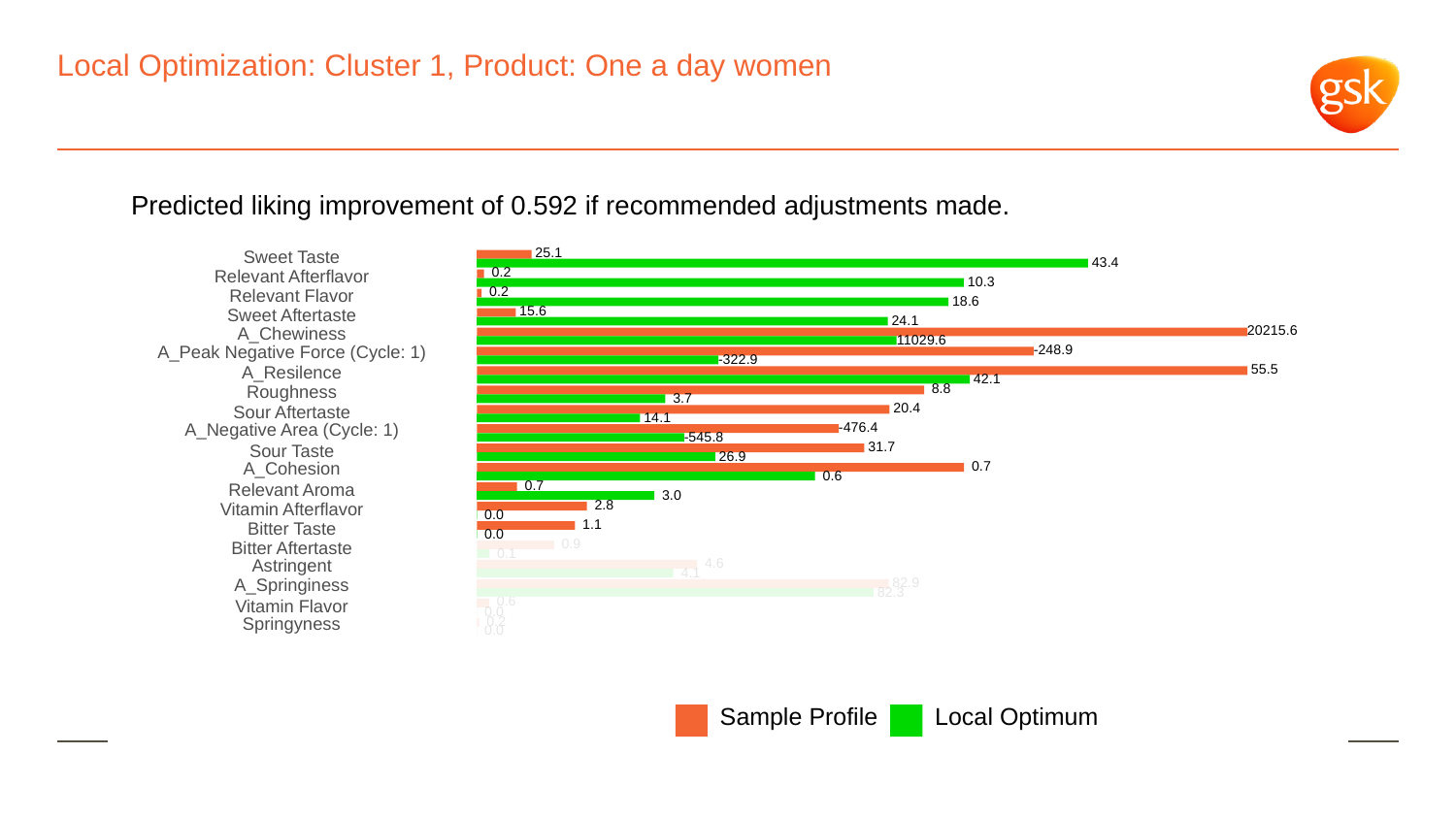

# Local Optimization: Cluster 1, Product: One a day women

Predicted liking improvement of 0.592 if recommended adjustments made.

 25.1

Sweet Taste
 43.4

  0.2

Relevant Afterflavor
 10.3

  0.2

Relevant Flavor
 18.6

 15.6

Sweet Aftertaste
 24.1

A_Chewiness
20215.6

11029.6

A_Peak Negative Force (Cycle: 1)
-248.9

-322.9

A_Resilence
 55.5

 42.1

Roughness
  8.8

  3.7

 20.4

Sour Aftertaste
 14.1

A_Negative Area (Cycle: 1)
-476.4

-545.8

 31.7

Sour Taste
 26.9

A_Cohesion
  0.7

  0.6

  0.7

Relevant Aroma
  3.0

  2.8

Vitamin Afterflavor
  0.0

  1.1

Bitter Taste
  0.0

  0.9

Bitter Aftertaste
  0.1

Astringent
  4.6

  4.1

A_Springiness
 82.9

 82.3

  0.6

Vitamin Flavor
  0.0

Springyness
  0.2

  0.0

Local Optimum
Sample Profile